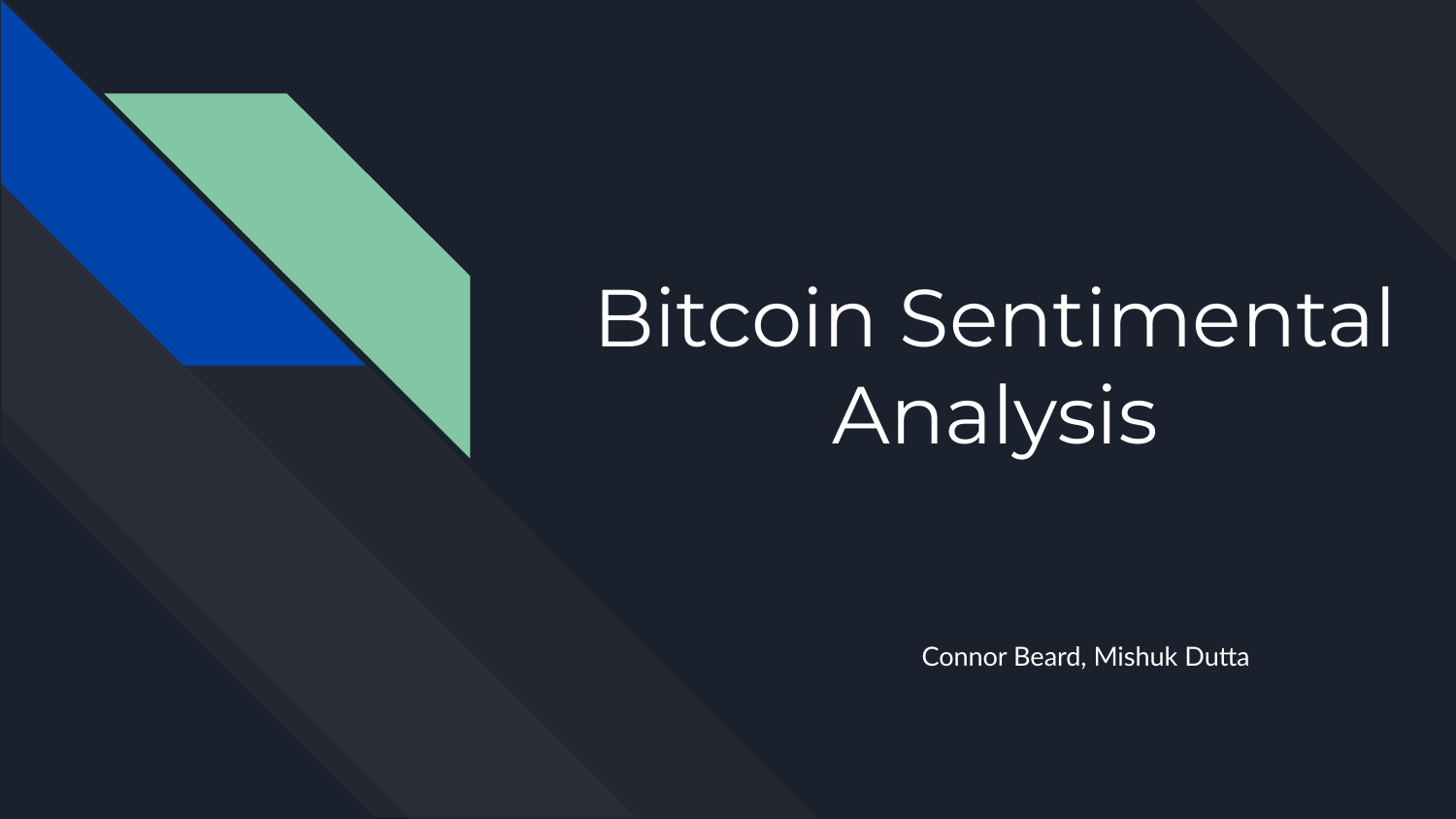

# Bitcoin Sentimental Analysis
Connor Beard, Mishuk Dutta